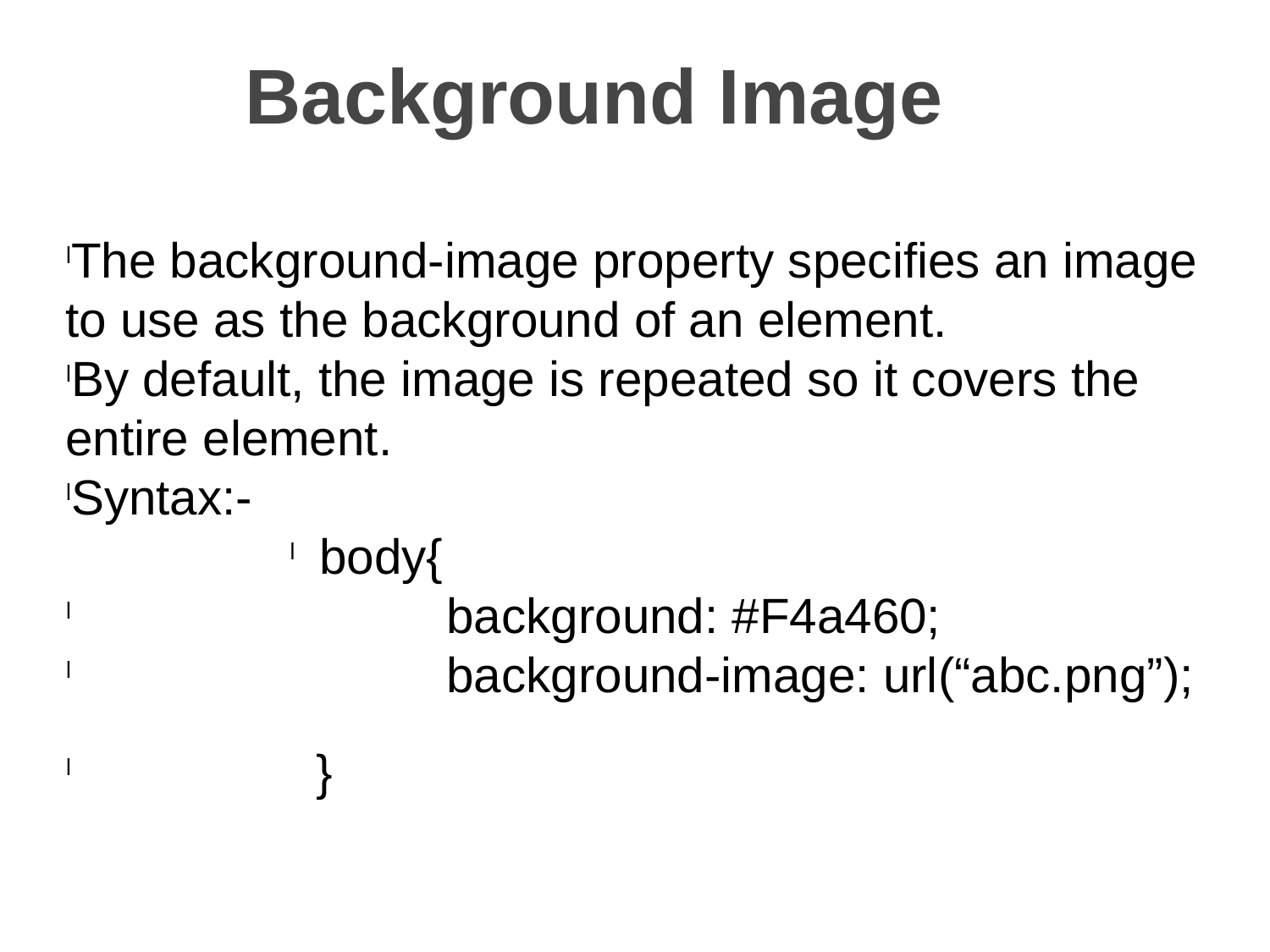

Background Image
The background-image property specifies an image to use as the background of an element.
By default, the image is repeated so it covers the entire element.
Syntax:-
body{
			background: #F4a460;
			background-image: url(“abc.png”);

	         }